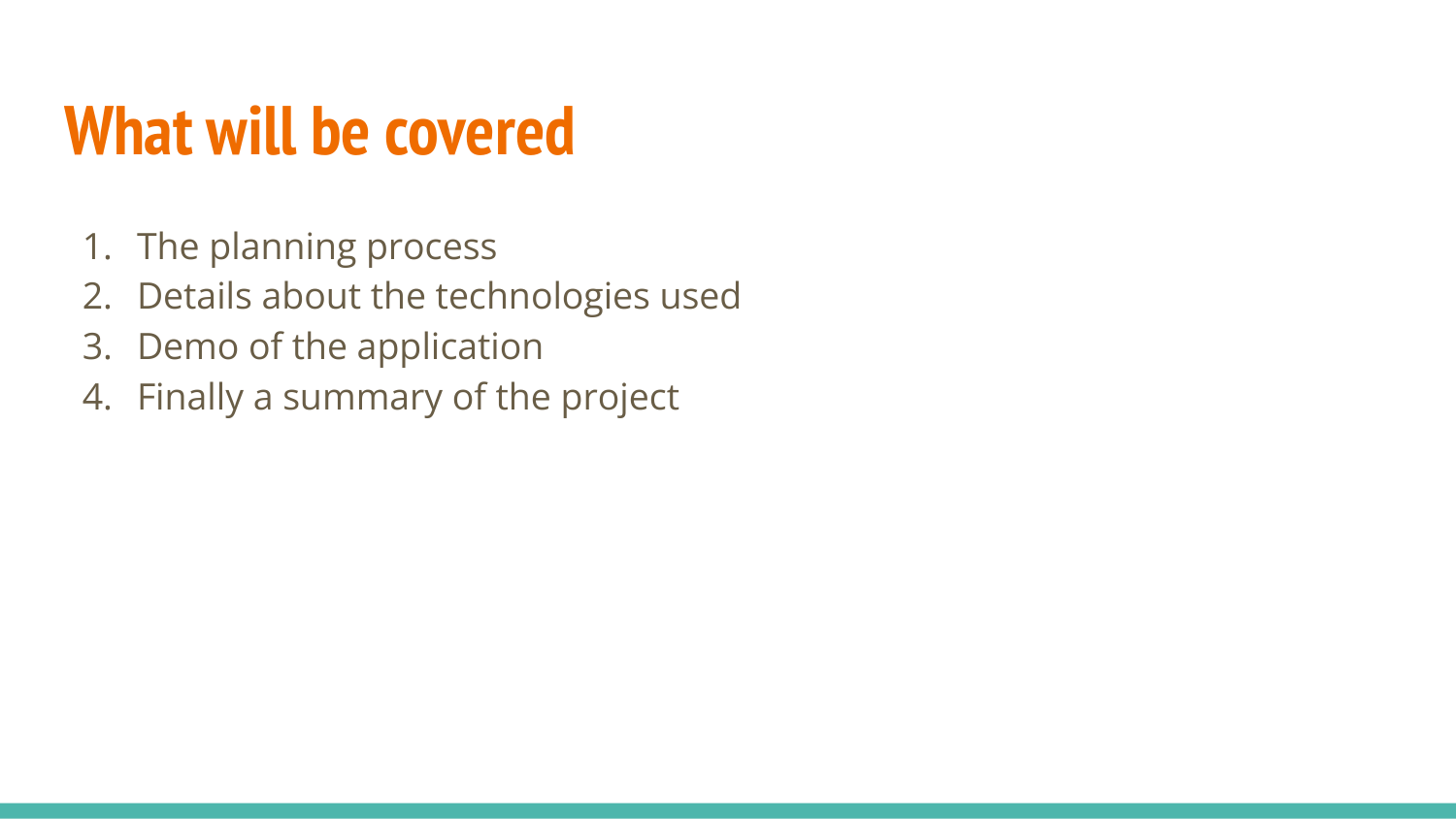

# What will be covered
The planning process
Details about the technologies used
Demo of the application
Finally a summary of the project